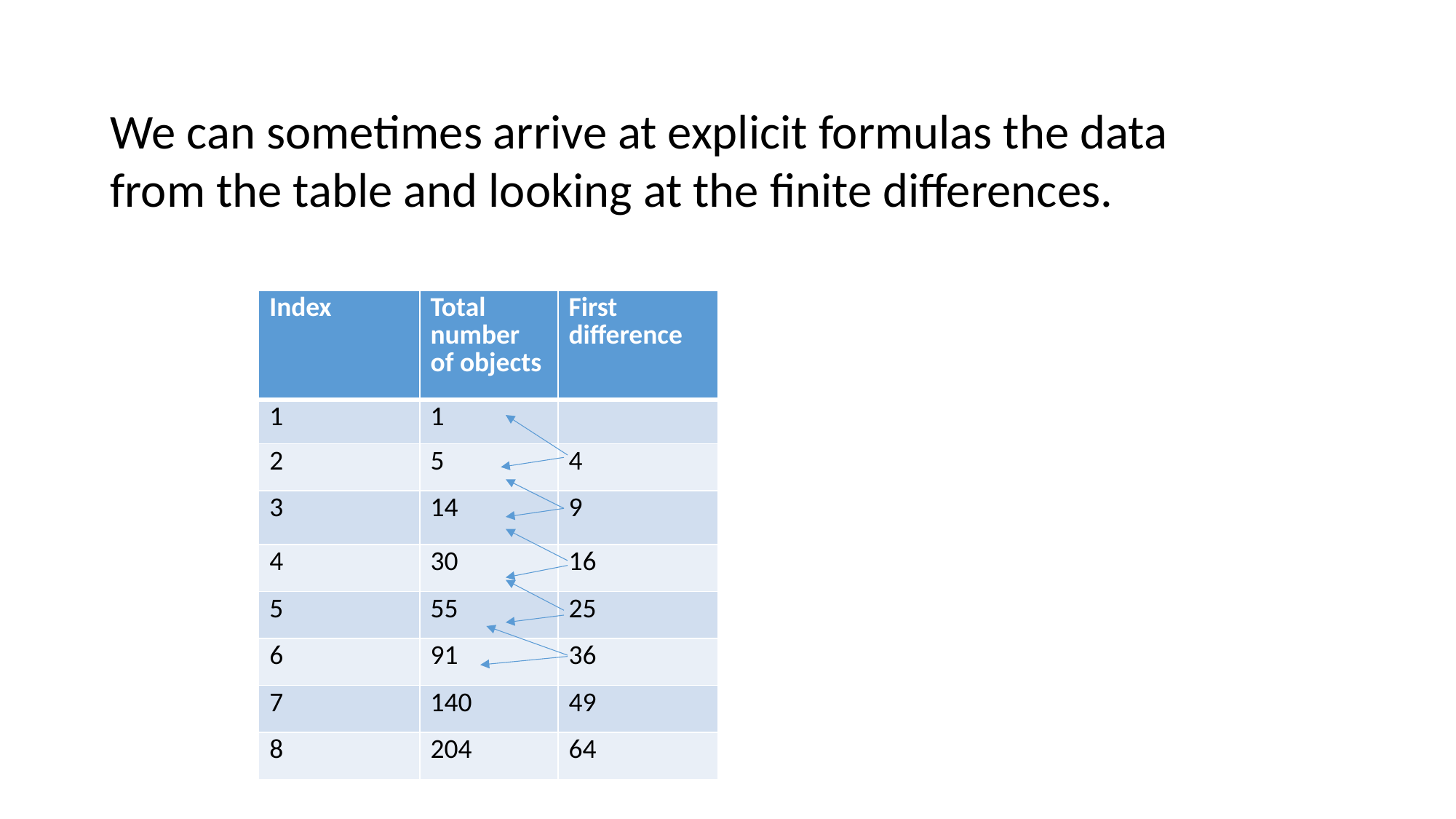

We can sometimes arrive at explicit formulas the data from the table and looking at the finite differences.
| Index | Total number of objects | First difference |
| --- | --- | --- |
| 1 | 1 |  |
| 2 | 5 | 4 |
| 3 | 14 | 9 |
| 4 | 30 | 16 |
| 5 | 55 | 25 |
| 6 | 91 | 36 |
| 7 | 140 | 49 |
| 8 | 204 | 64 |